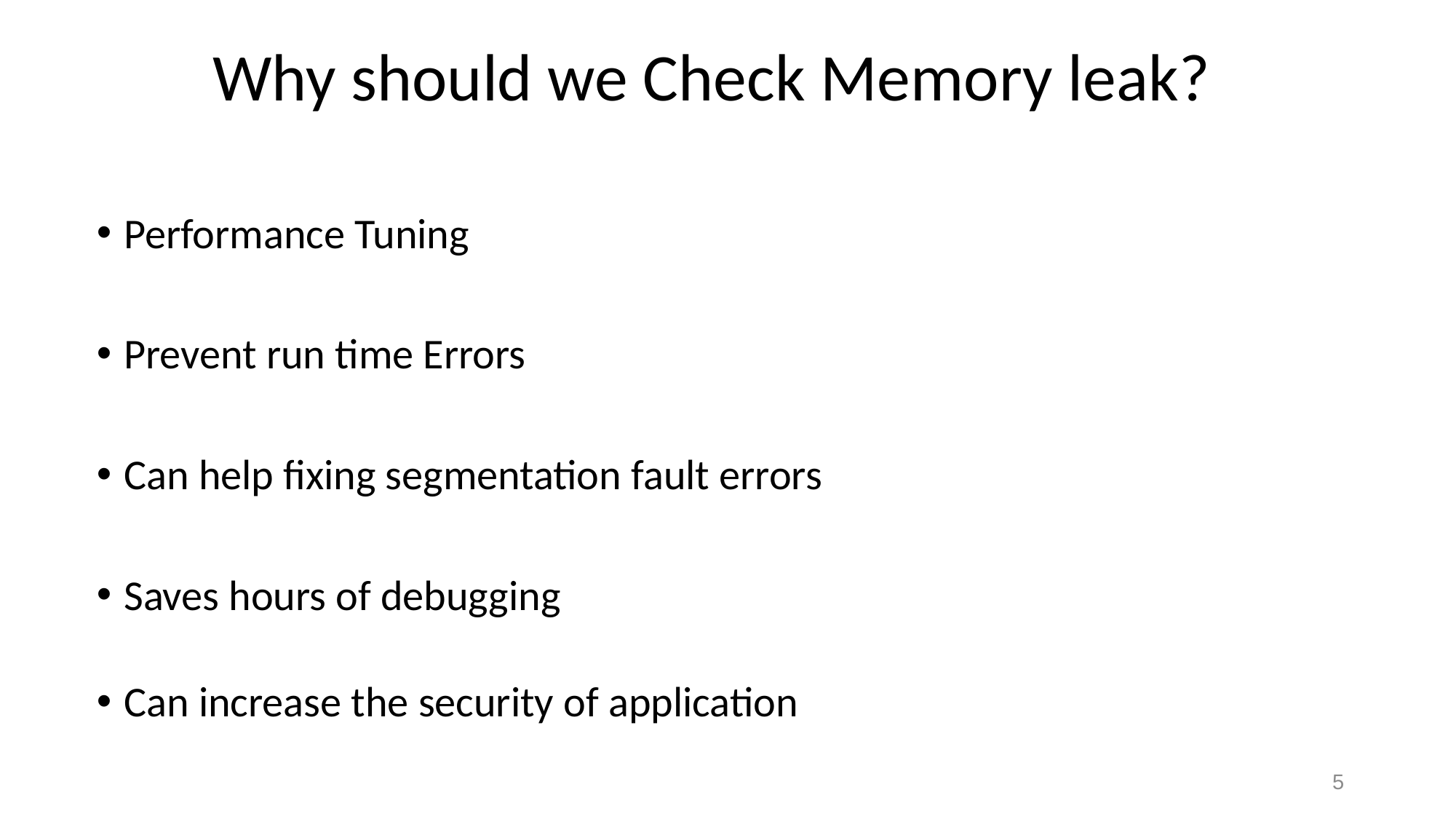

# Why should we Check Memory leak?
Performance Tuning

Prevent run time Errors

Can help fixing segmentation fault errors

Saves hours of debugging

Can increase the security of application
5